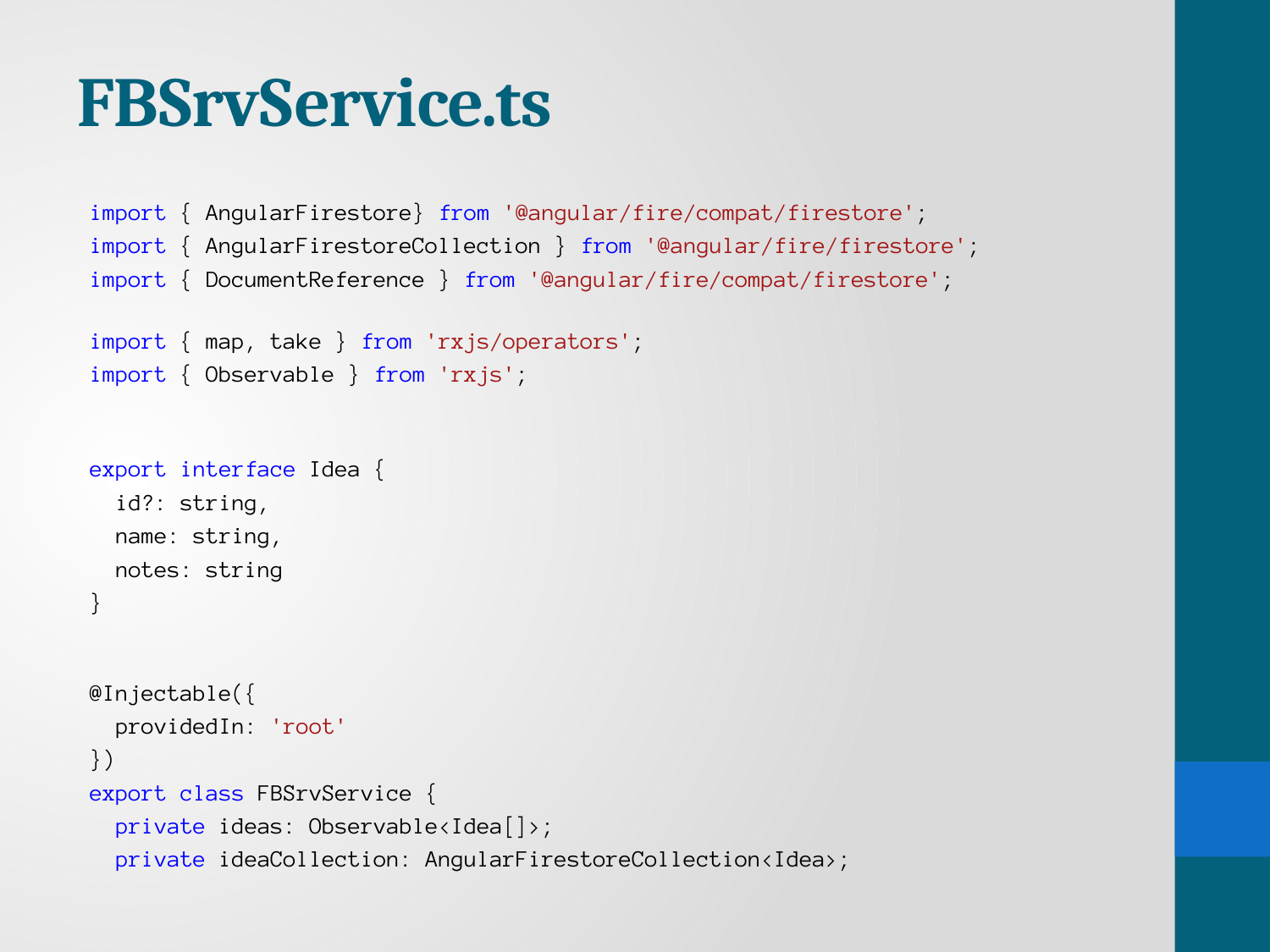

# FBSrvService.ts
import { AngularFirestore} from '@angular/fire/compat/firestore';
import { AngularFirestoreCollection } from '@angular/fire/firestore';
import { DocumentReference } from '@angular/fire/compat/firestore';
import { map, take } from 'rxjs/operators';
import { Observable } from 'rxjs';

export interface Idea {
  id?: string,
  name: string,
  notes: string
}
@Injectable({
  providedIn: 'root'
})
export class FBSrvService {
  private ideas: Observable<Idea[]>;
  private ideaCollection: AngularFirestoreCollection<Idea>;